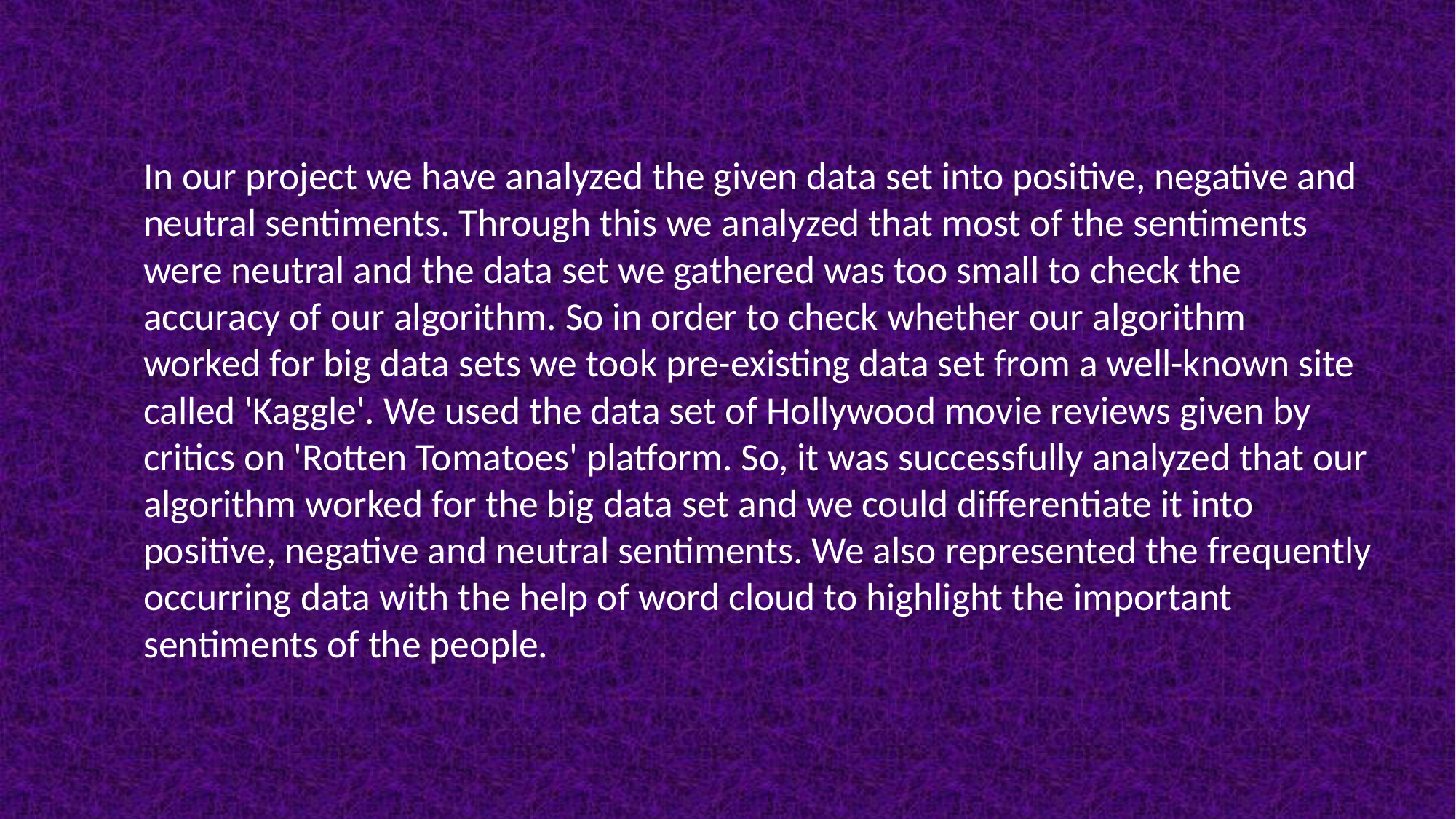

In our project we have analyzed the given data set into positive, negative and neutral sentiments. Through this we analyzed that most of the sentiments were neutral and the data set we gathered was too small to check the accuracy of our algorithm. So in order to check whether our algorithm worked for big data sets we took pre-existing data set from a well-known site called 'Kaggle'. We used the data set of Hollywood movie reviews given by critics on 'Rotten Tomatoes' platform. So, it was successfully analyzed that our algorithm worked for the big data set and we could differentiate it into positive, negative and neutral sentiments. We also represented the frequently occurring data with the help of word cloud to highlight the important sentiments of the people.